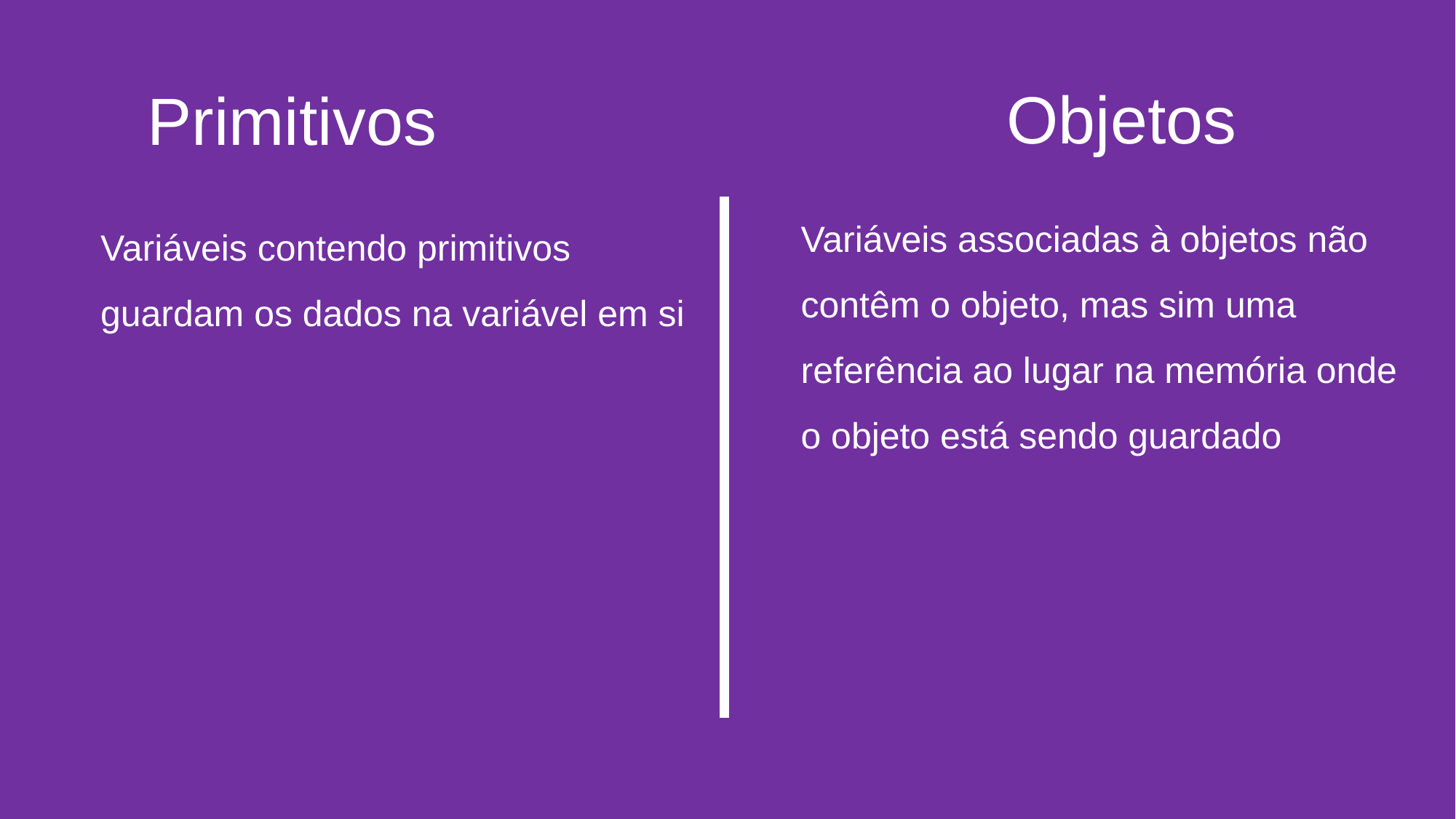

Objetos
Primitivos
Variáveis associadas à objetos não contêm o objeto, mas sim uma referência ao lugar na memória onde o objeto está sendo guardado

Variáveis contendo primitivos guardam os dados na variável em si